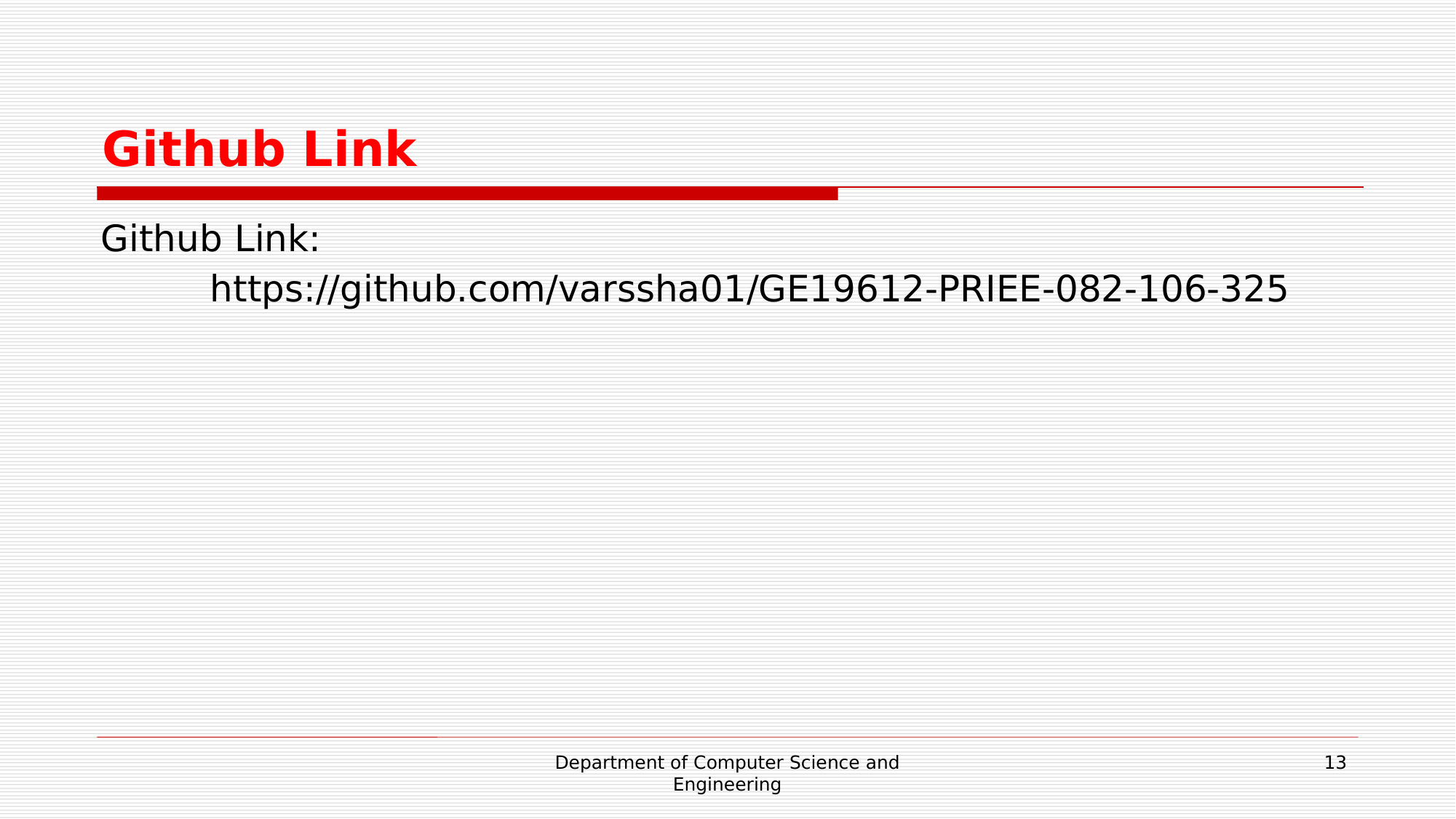

# Github Link
Github Link:
	https://github.com/varssha01/GE19612-PRIEE-082-106-325

Department of Computer Science and Engineering
13